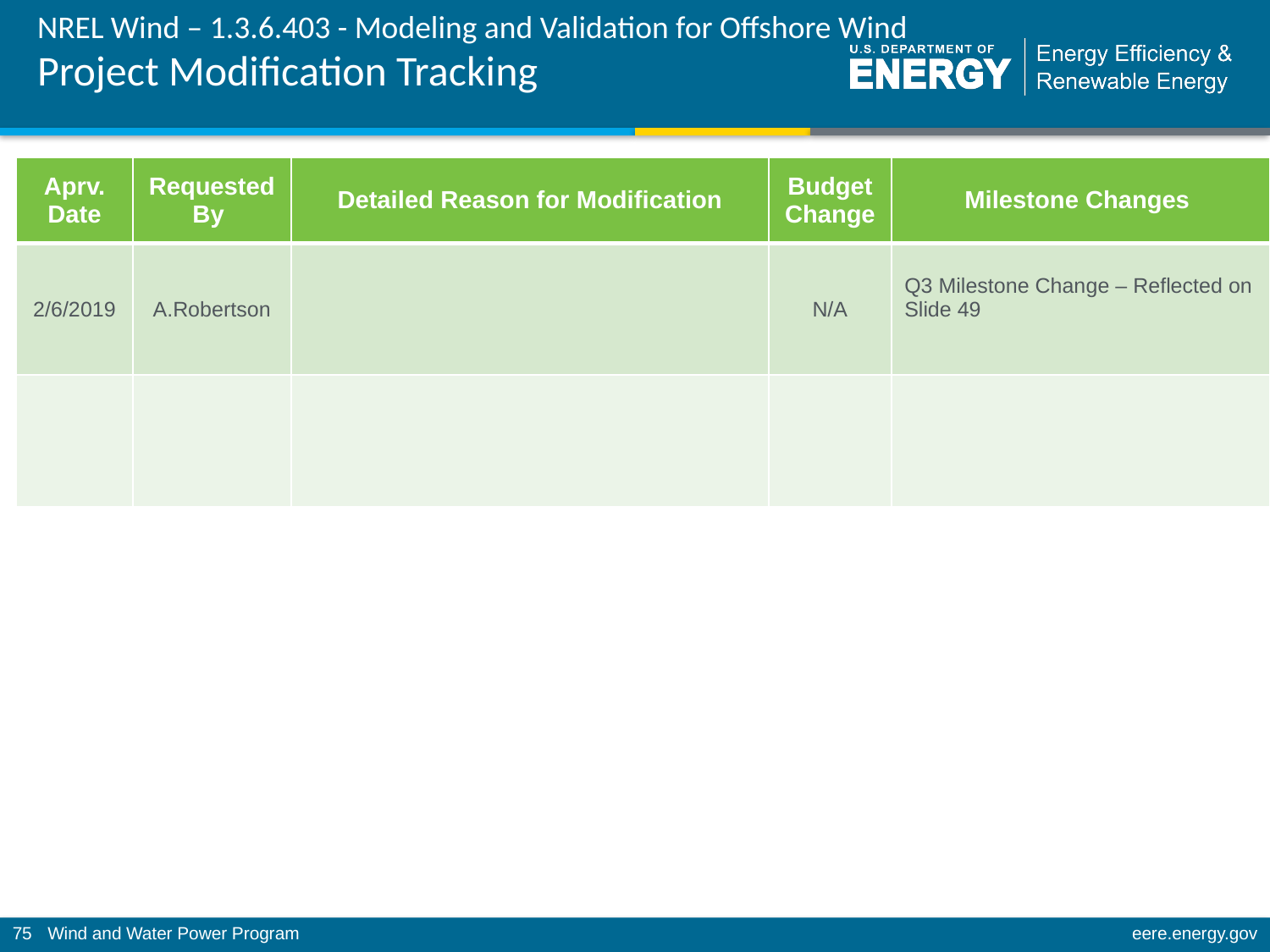

# NREL Wind – 1.3.6.403 - Modeling and Validation for Offshore Wind Project Modification Tracking
| Aprv. Date | Requested By | Detailed Reason for Modification | Budget Change | Milestone Changes |
| --- | --- | --- | --- | --- |
| 2/6/2019 | A.Robertson |  | N/A | Q3 Milestone Change – Reflected on Slide 49 |
|  |  |  |  |  |